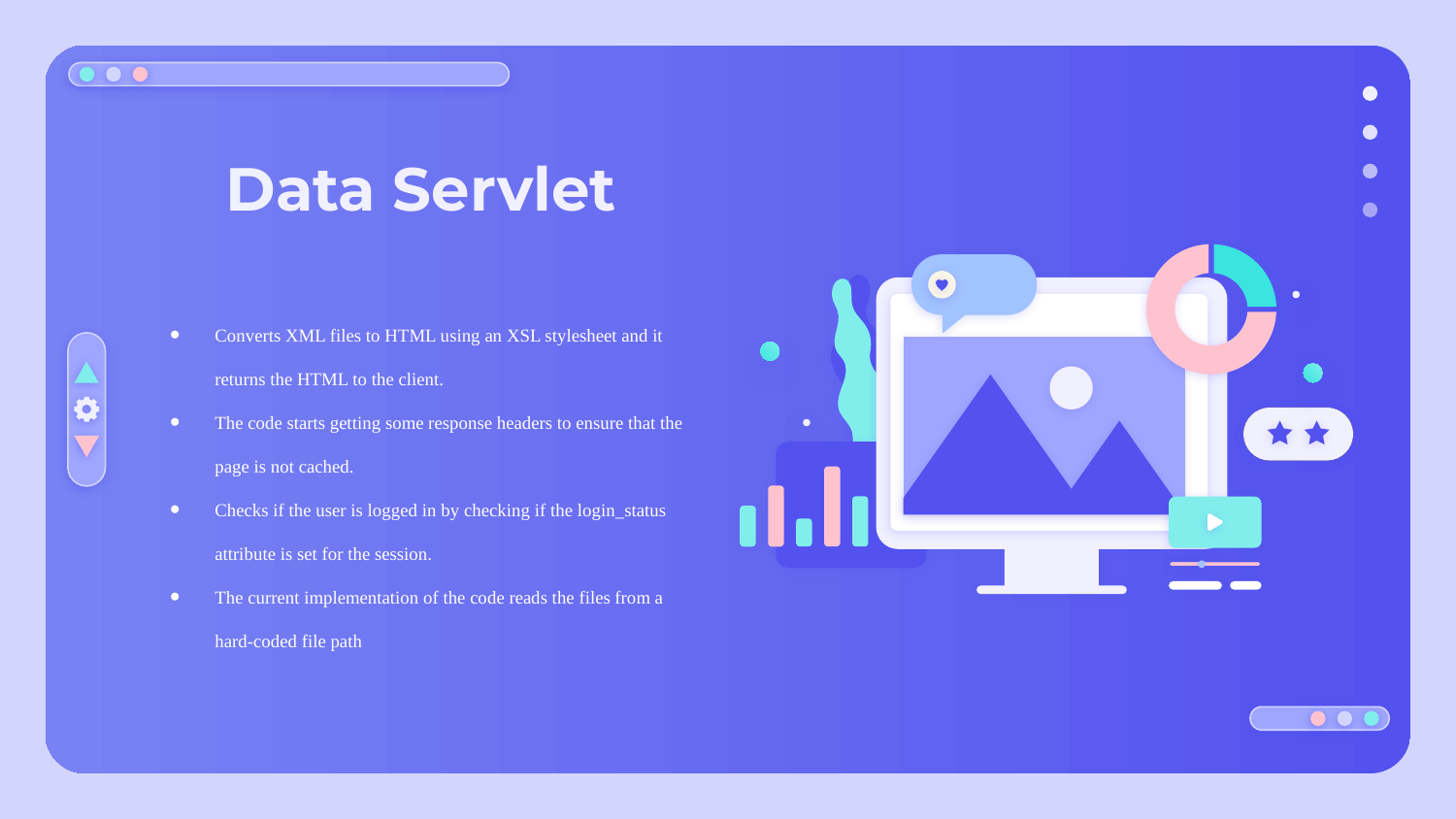

# Data Servlet

Converts XML files to HTML using an XSL stylesheet and it returns the HTML to the client.
The code starts getting some response headers to ensure that the page is not cached.
Checks if the user is logged in by checking if the login_status attribute is set for the session.
The current implementation of the code reads the files from a hard-coded file path